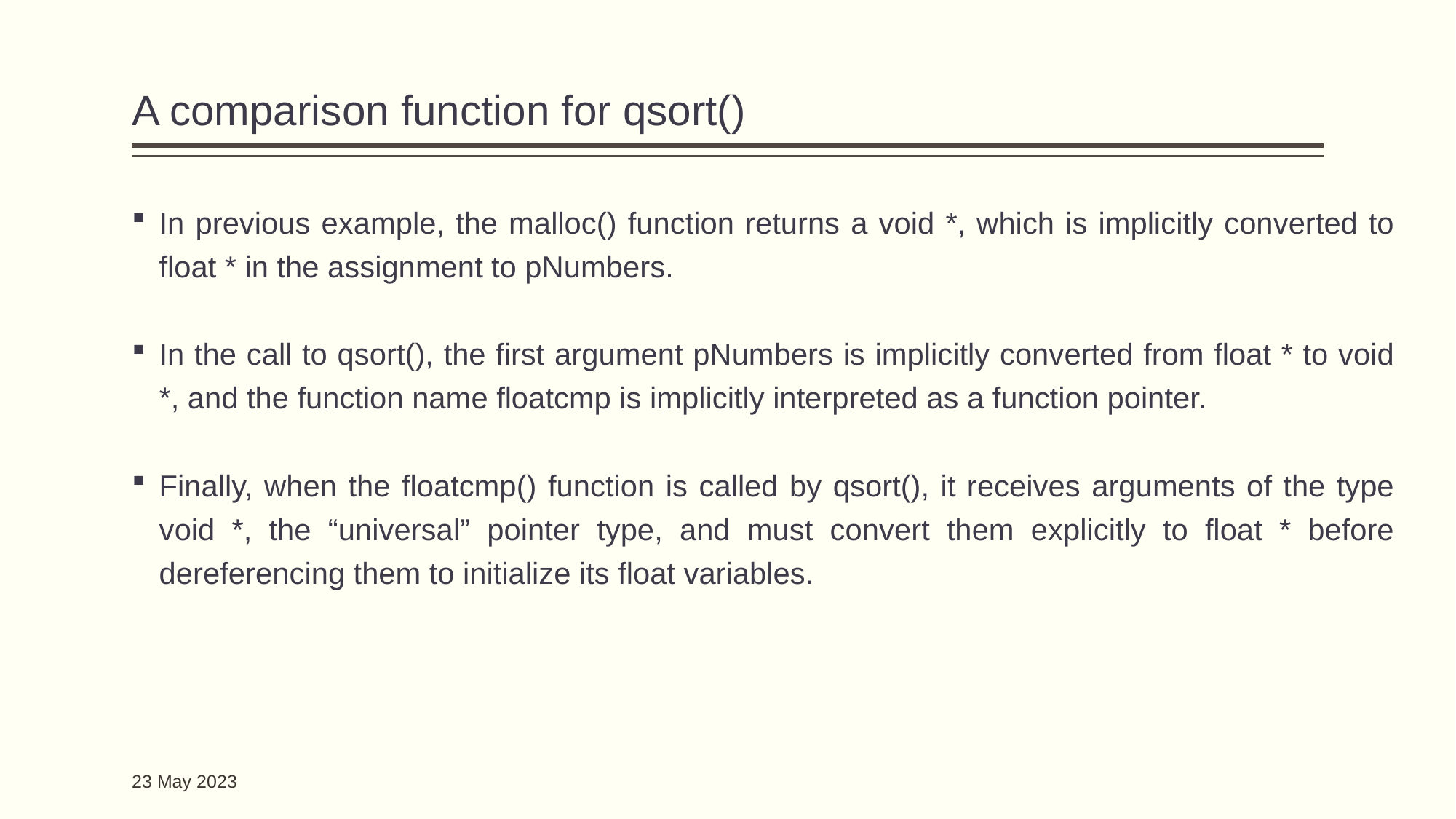

# A comparison function for qsort()
In previous example, the malloc() function returns a void *, which is implicitly converted to float * in the assignment to pNumbers.

In the call to qsort(), the first argument pNumbers is implicitly converted from float * to void *, and the function name floatcmp is implicitly interpreted as a function pointer.

Finally, when the floatcmp() function is called by qsort(), it receives arguments of the type void *, the “universal” pointer type, and must convert them explicitly to float * before dereferencing them to initialize its float variables.
23 May 2023